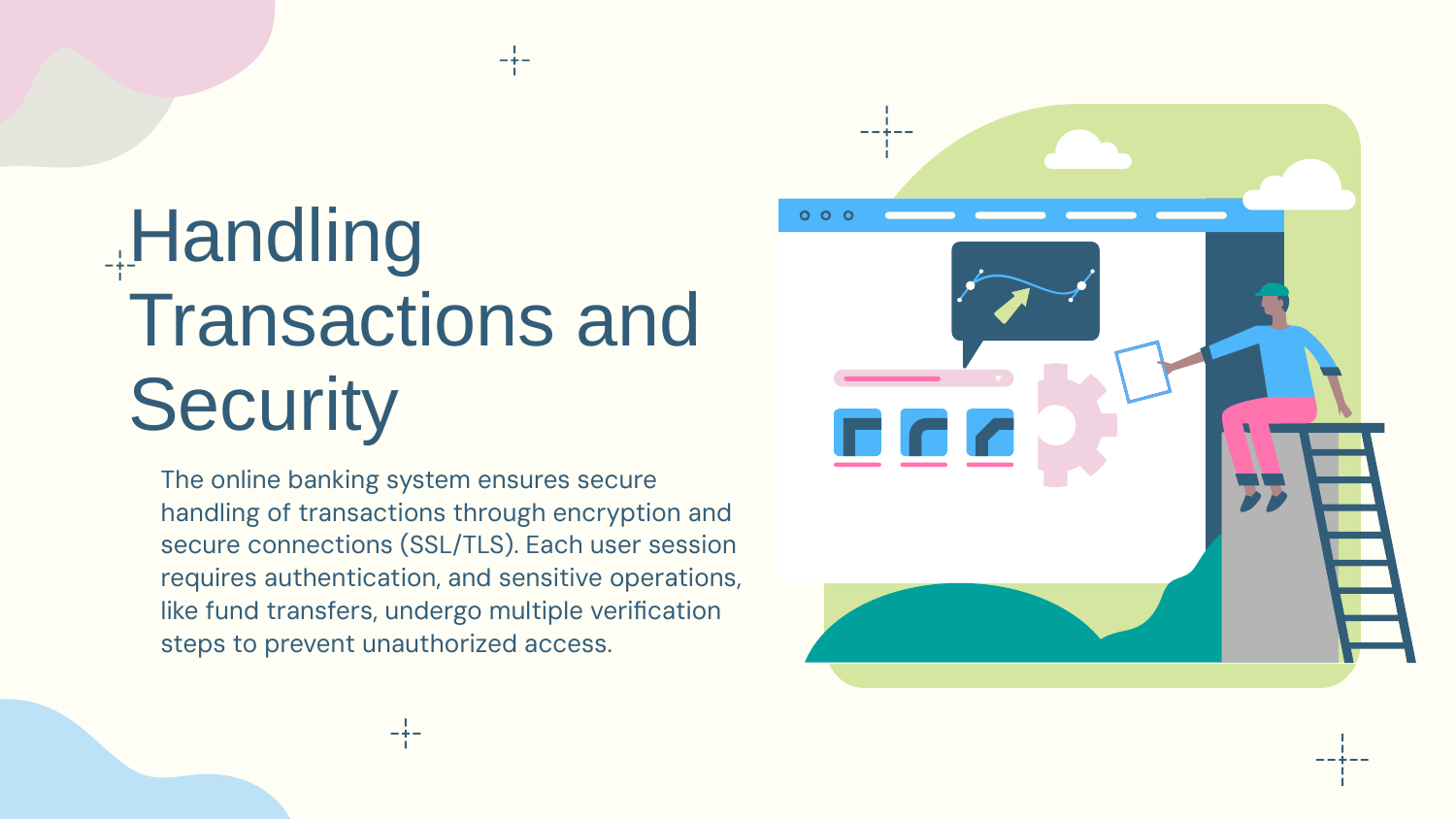

# Handling Transactions and Security
The online banking system ensures secure handling of transactions through encryption and secure connections (SSL/TLS). Each user session requires authentication, and sensitive operations, like fund transfers, undergo multiple verification steps to prevent unauthorized access.